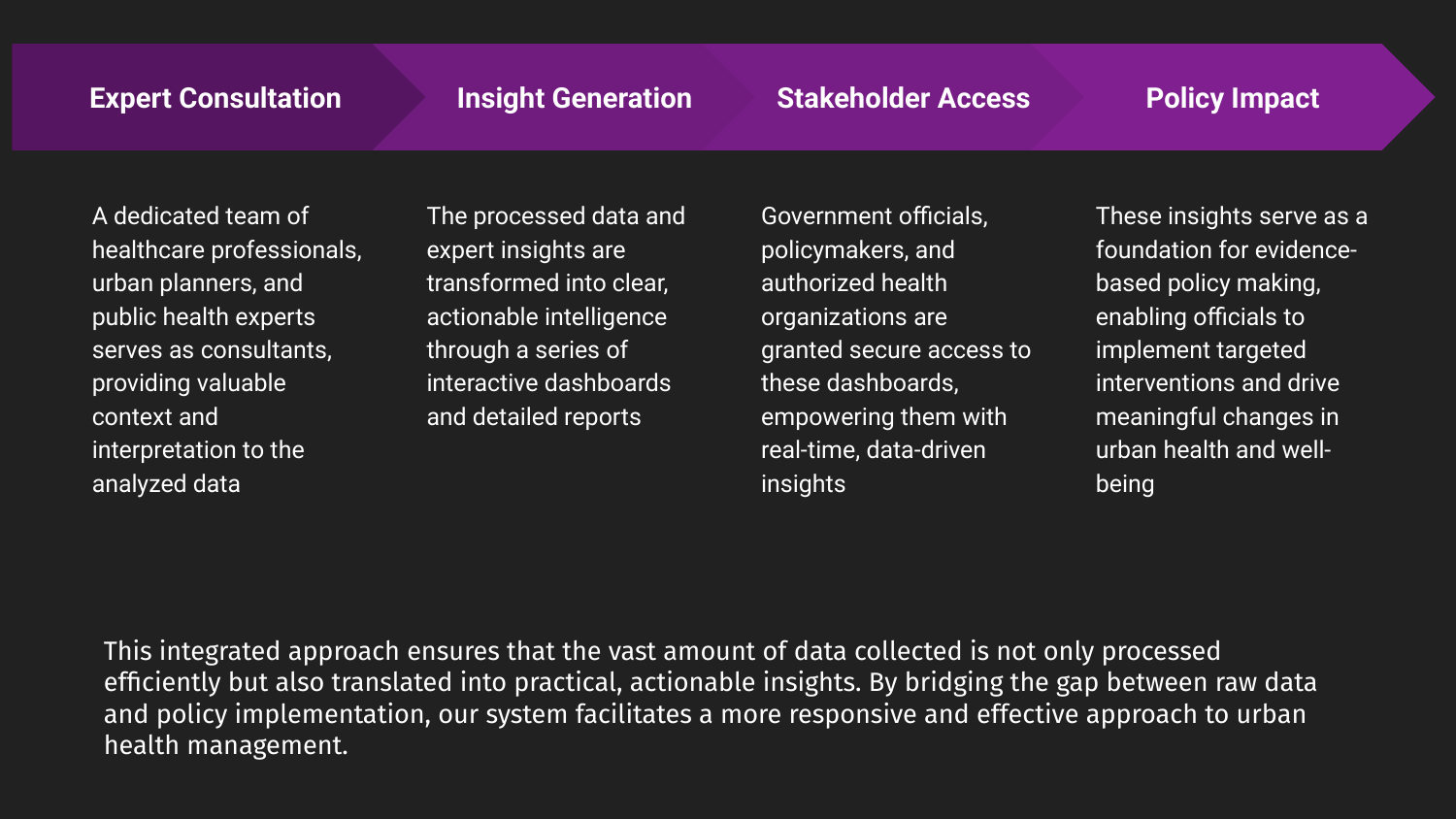

Insight Generation
The processed data and expert insights are transformed into clear, actionable intelligence through a series of interactive dashboards and detailed reports
Stakeholder Access
Government officials, policymakers, and authorized health organizations are granted secure access to these dashboards, empowering them with real-time, data-driven insights
Policy Impact
These insights serve as a foundation for evidence-based policy making, enabling officials to implement targeted interventions and drive meaningful changes in urban health and well-being
Expert Consultation
A dedicated team of healthcare professionals, urban planners, and public health experts serves as consultants, providing valuable context and interpretation to the analyzed data
This integrated approach ensures that the vast amount of data collected is not only processed efficiently but also translated into practical, actionable insights. By bridging the gap between raw data and policy implementation, our system facilitates a more responsive and effective approach to urban health management.